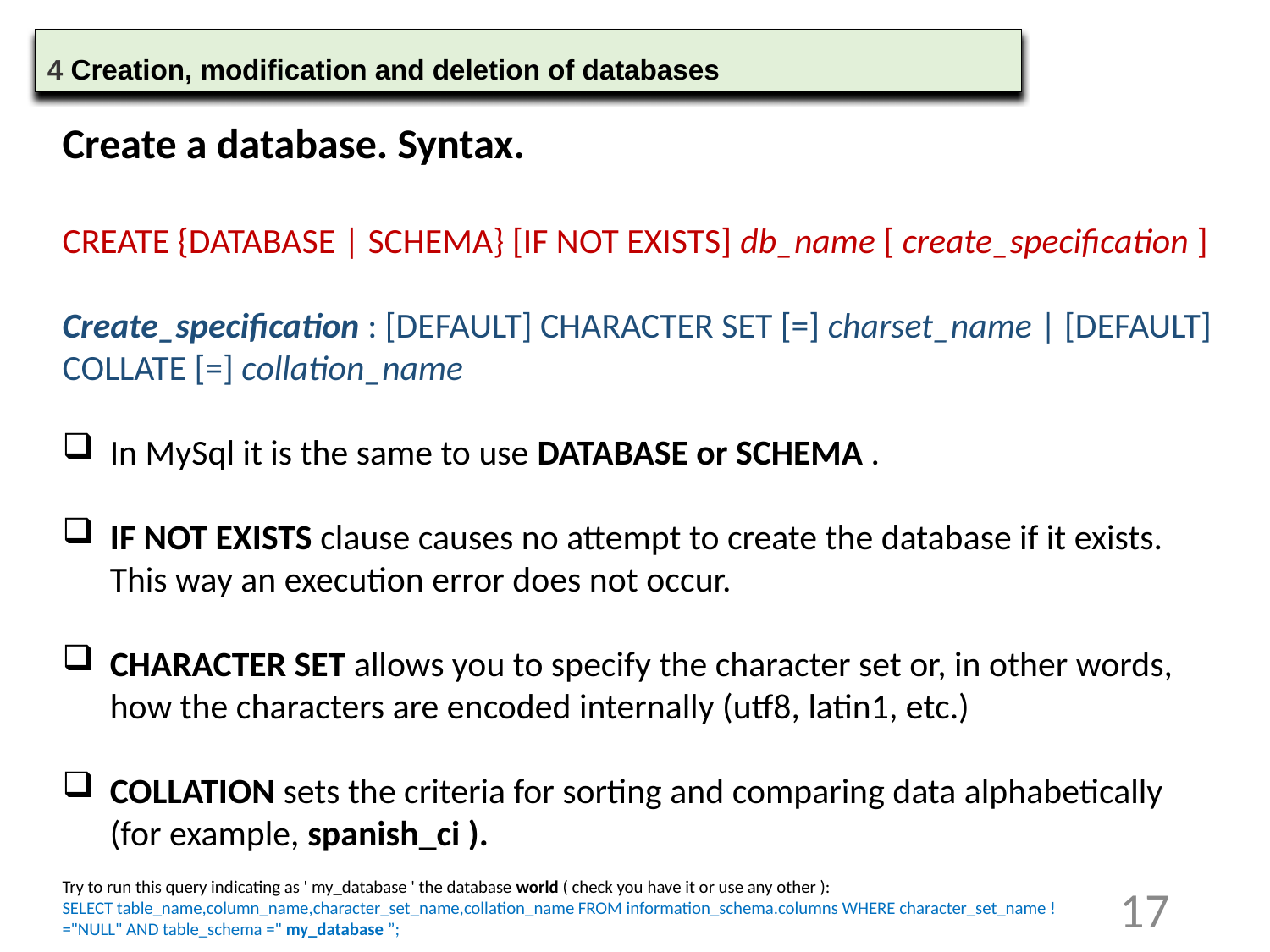

4 Creation, modification and deletion of databases

Create a database. Syntax.

CREATE {DATABASE | SCHEMA} [IF NOT EXISTS] db_name [ create_specification ]

Create_specification : [DEFAULT] CHARACTER SET [=] charset_name | [DEFAULT] COLLATE [=] collation_name

In MySql it is the same to use DATABASE or SCHEMA .

IF NOT EXISTS clause causes no attempt to create the database if it exists. This way an execution error does not occur.

CHARACTER SET allows you to specify the character set or, in other words, how the characters are encoded internally (utf8, latin1, etc.)

COLLATION sets the criteria for sorting and comparing data alphabetically (for example, spanish_ci ).
Try to run this query indicating as ' my_database ' the database world ( check you have it or use any other ):
SELECT table_name,column_name,character_set_name,collation_name FROM information_schema.columns WHERE character_set_name !="NULL" AND table_schema =" my_database ”;
17